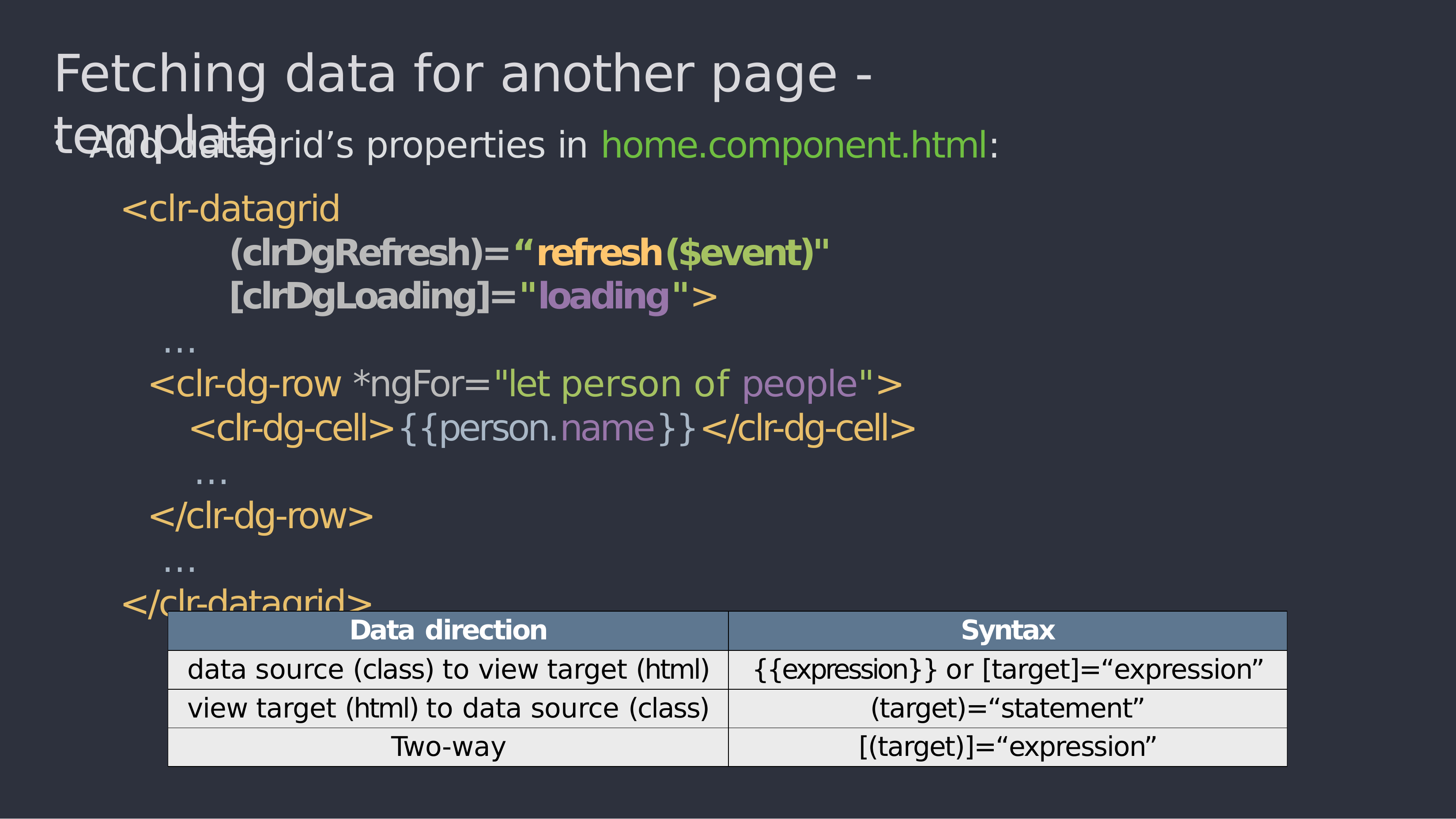

# Fetching data for another page - template
Add datagrid’s properties in home.component.html:
<clr-datagrid
(clrDgRefresh)=“refresh($event)" [clrDgLoading]="loading">
…
<clr-dg-row *ngFor="let person of people">
<clr-dg-cell>{{person.name}}</clr-dg-cell>
…
</clr-dg-row>
…
</clr-datagrid>
| Data direction | Syntax |
| --- | --- |
| data source (class) to view target (html) | {{expression}} or [target]=“expression” |
| view target (html) to data source (class) | (target)=“statement” |
| Two-way | [(target)]=“expression” |